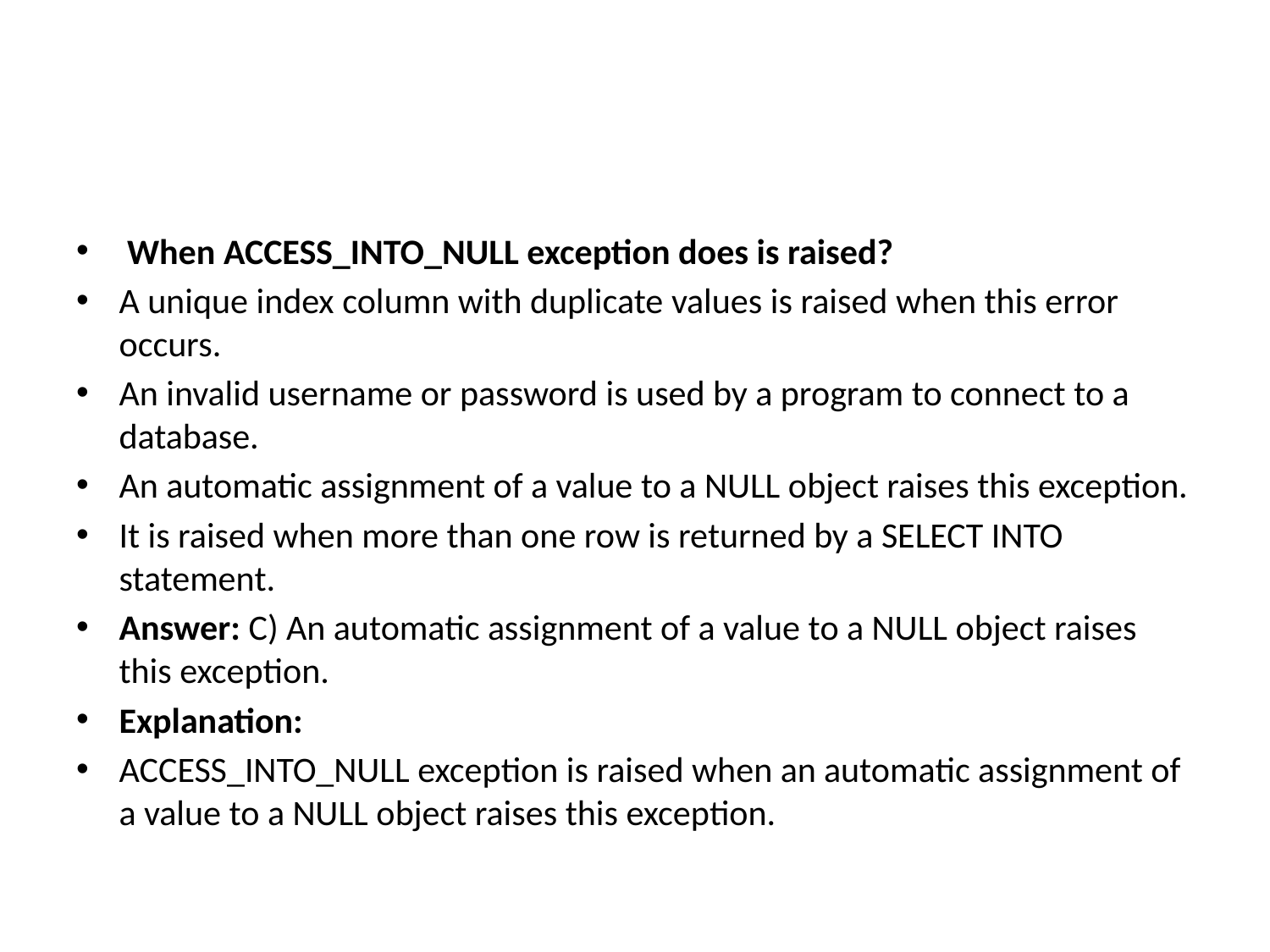

#
 When ACCESS_INTO_NULL exception does is raised?
A unique index column with duplicate values is raised when this error occurs.
An invalid username or password is used by a program to connect to a database.
An automatic assignment of a value to a NULL object raises this exception.
It is raised when more than one row is returned by a SELECT INTO statement.
Answer: C) An automatic assignment of a value to a NULL object raises this exception.
Explanation:
ACCESS_INTO_NULL exception is raised when an automatic assignment of a value to a NULL object raises this exception.